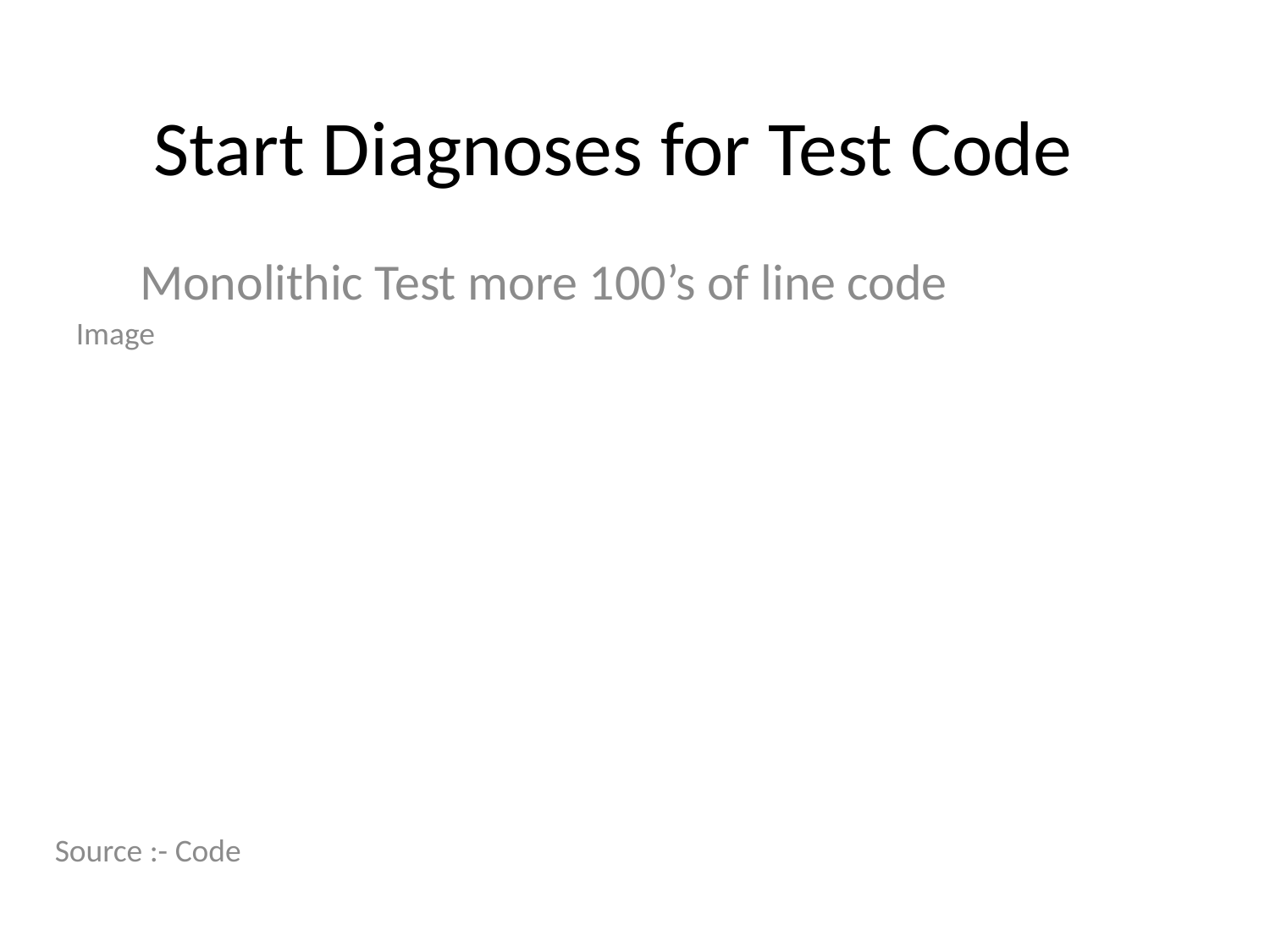

# Start Diagnoses for Test Code
Monolithic Test more 100’s of line code
Image

Source :- Code